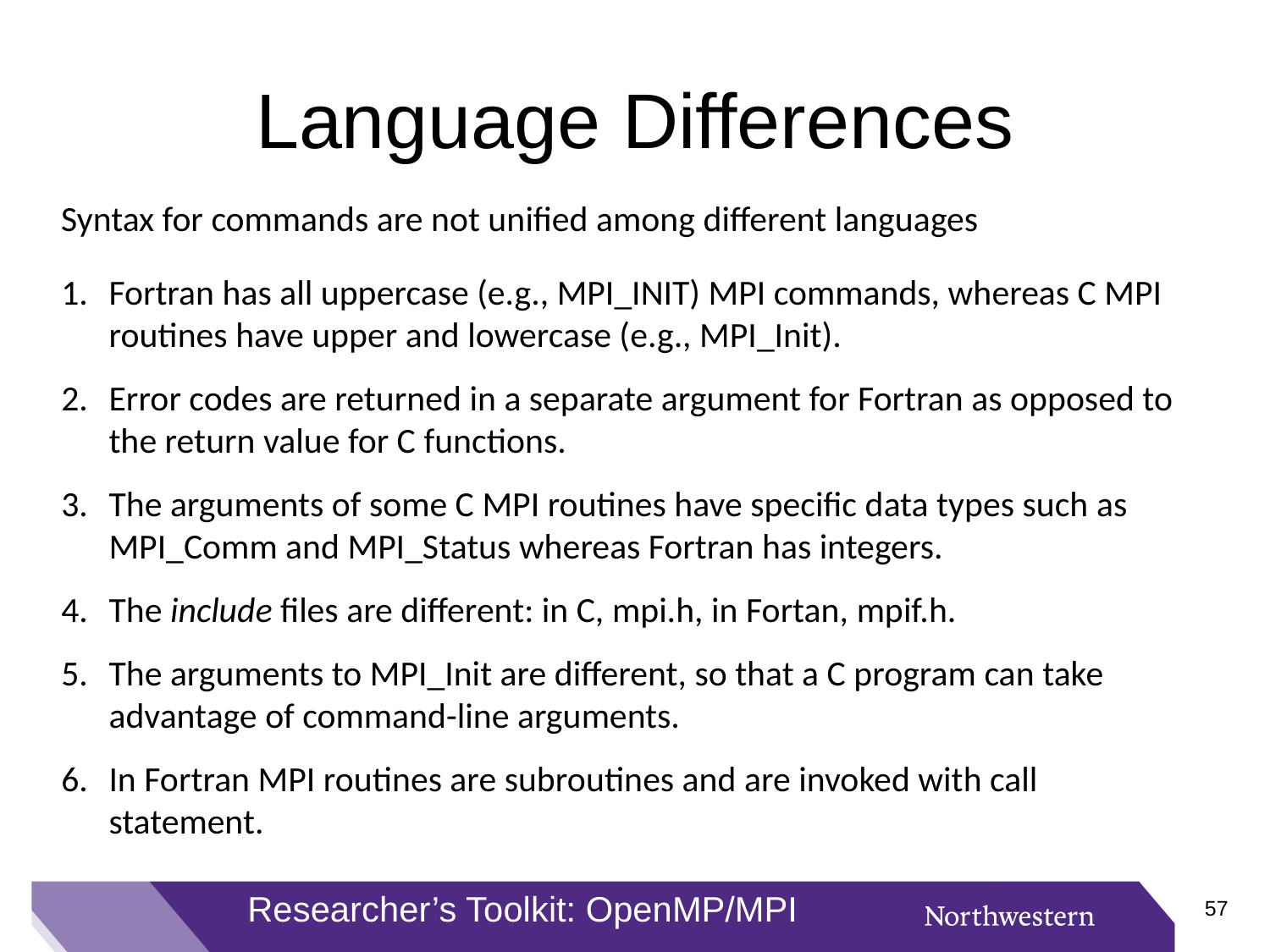

# Language Differences
Syntax for commands are not unified among different languages
Fortran has all uppercase (e.g., MPI_INIT) MPI commands, whereas C MPI routines have upper and lowercase (e.g., MPI_Init).
Error codes are returned in a separate argument for Fortran as opposed to the return value for C functions.
The arguments of some C MPI routines have specific data types such as MPI_Comm and MPI_Status whereas Fortran has integers.
The include files are different: in C, mpi.h, in Fortan, mpif.h.
The arguments to MPI_Init are different, so that a C program can take advantage of command-line arguments.
In Fortran MPI routines are subroutines and are invoked with call statement.
Researcher’s Toolkit: OpenMP/MPI
57